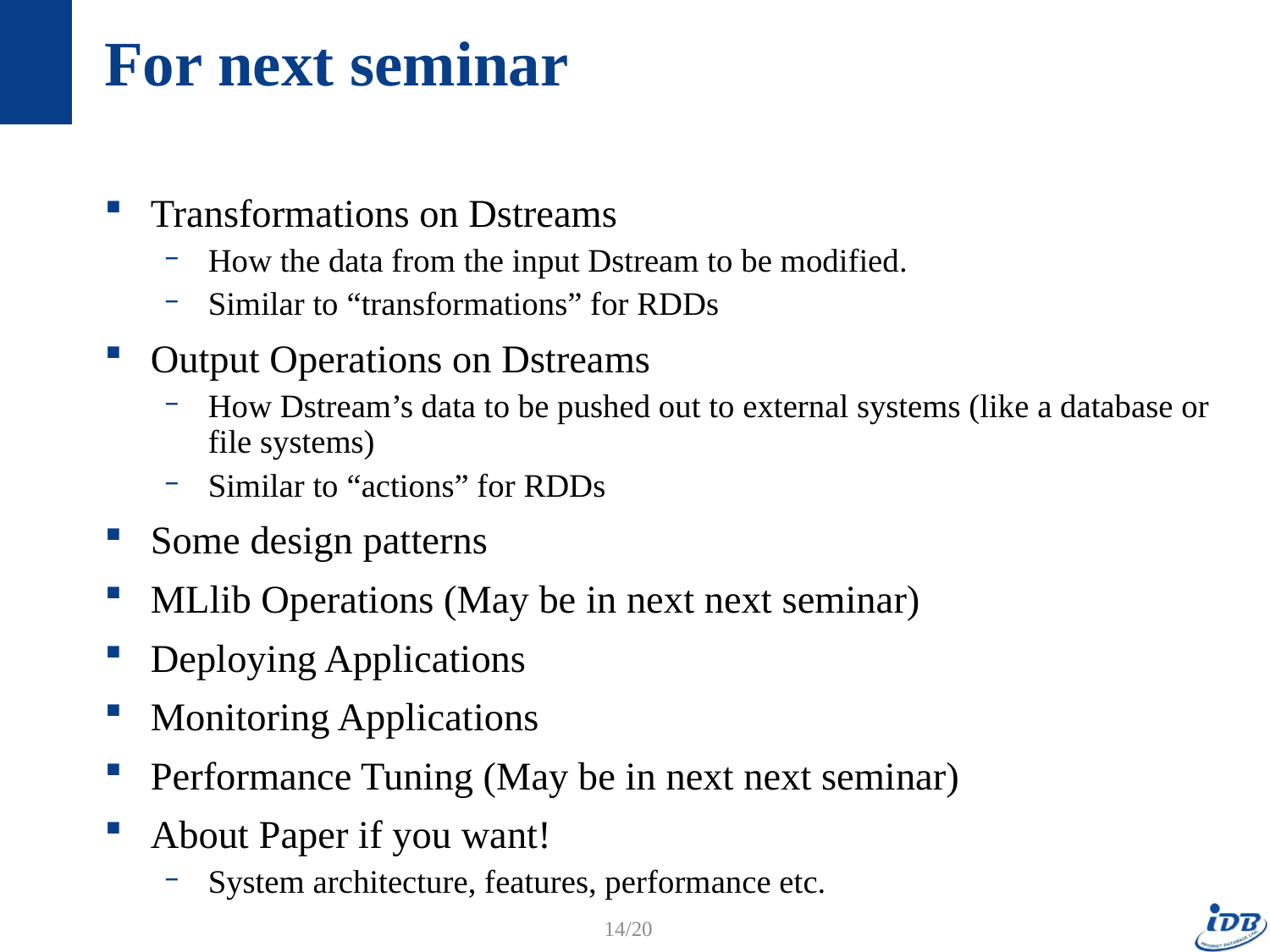

# For next seminar
Transformations on Dstreams
How the data from the input Dstream to be modified.
Similar to “transformations” for RDDs
Output Operations on Dstreams
How Dstream’s data to be pushed out to external systems (like a database or file systems)
Similar to “actions” for RDDs
Some design patterns
MLlib Operations (May be in next next seminar)
Deploying Applications
Monitoring Applications
Performance Tuning (May be in next next seminar)
About Paper if you want!
System architecture, features, performance etc.
14/20